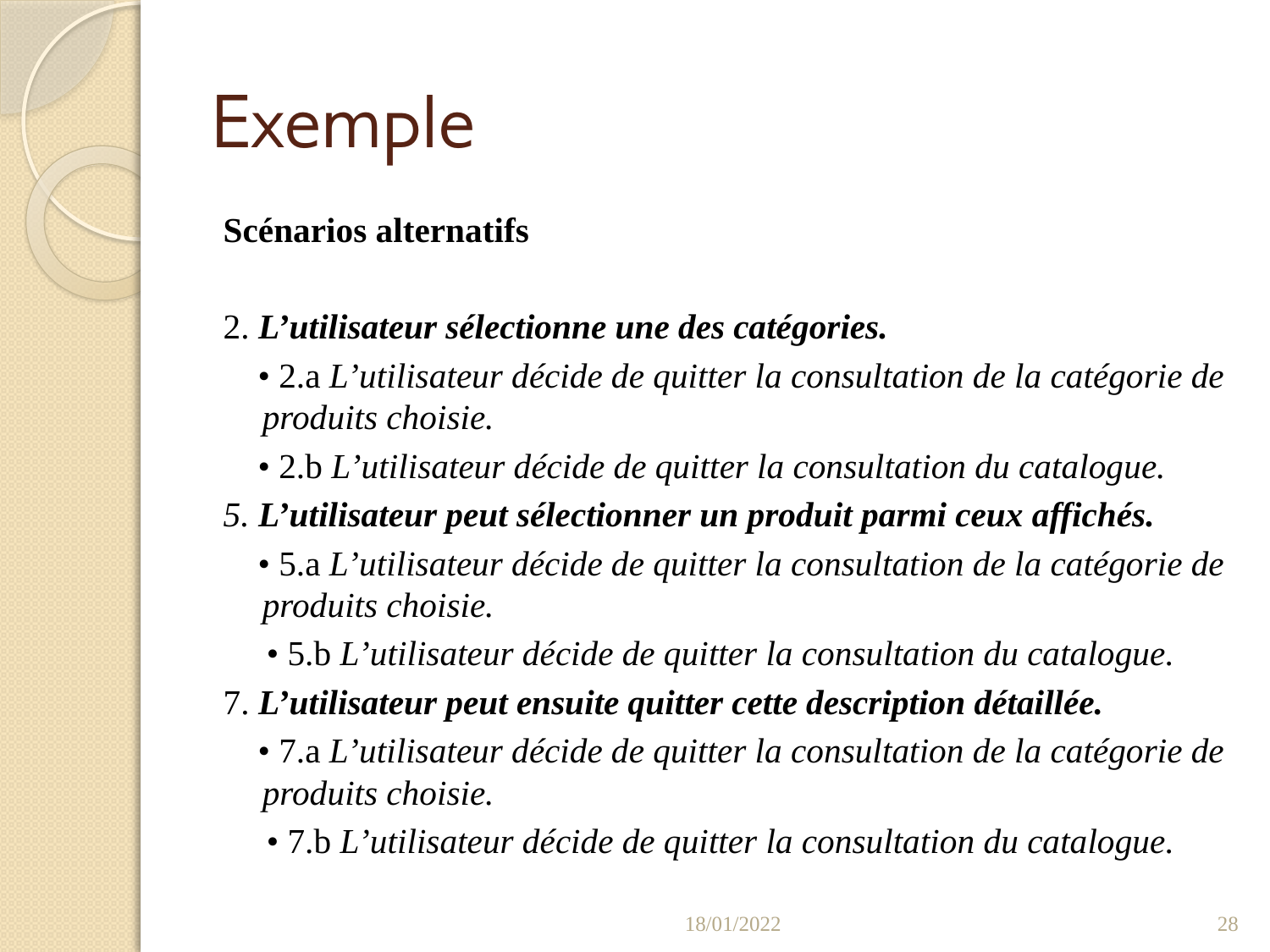

# Exemple
Scénarios alternatifs

2. L’utilisateur sélectionne une des catégories.
    • 2.a L’utilisateur décide de quitter la consultation de la catégorie de produits choisie.
    • 2.b L’utilisateur décide de quitter la consultation du catalogue.
5. L’utilisateur peut sélectionner un produit parmi ceux affichés.
    • 5.a L’utilisateur décide de quitter la consultation de la catégorie de produits choisie.
     • 5.b L’utilisateur décide de quitter la consultation du catalogue.
7. L’utilisateur peut ensuite quitter cette description détaillée.
    • 7.a L’utilisateur décide de quitter la consultation de la catégorie de produits choisie.
     • 7.b L’utilisateur décide de quitter la consultation du catalogue.
18/01/2022
28